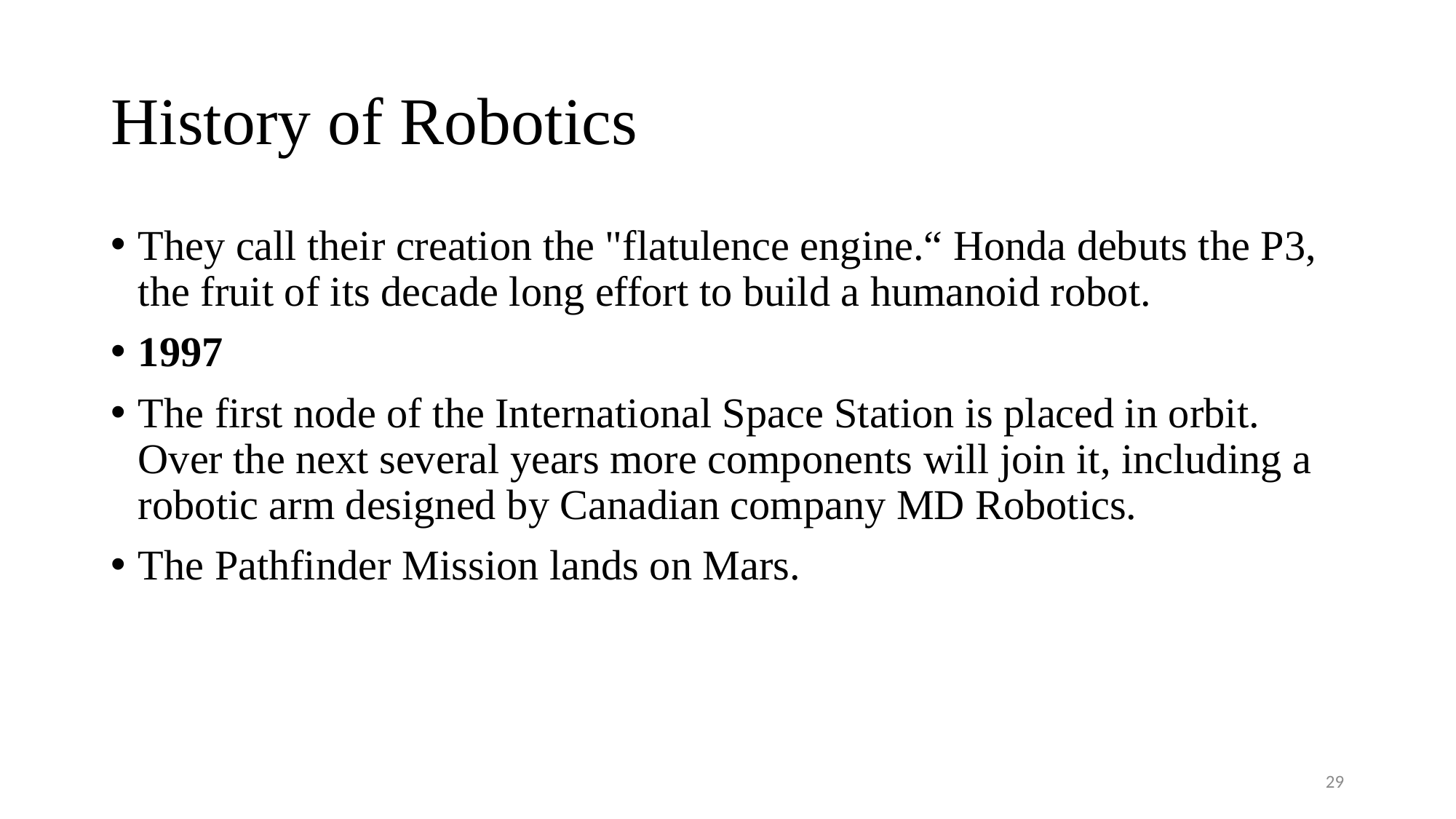

# History of Robotics
They call their creation the "flatulence engine.“ Honda debuts the P3, the fruit of its decade long effort to build a humanoid robot.
1997
The first node of the International Space Station is placed in orbit. Over the next several years more components will join it, including a robotic arm designed by Canadian company MD Robotics.
The Pathfinder Mission lands on Mars.
29